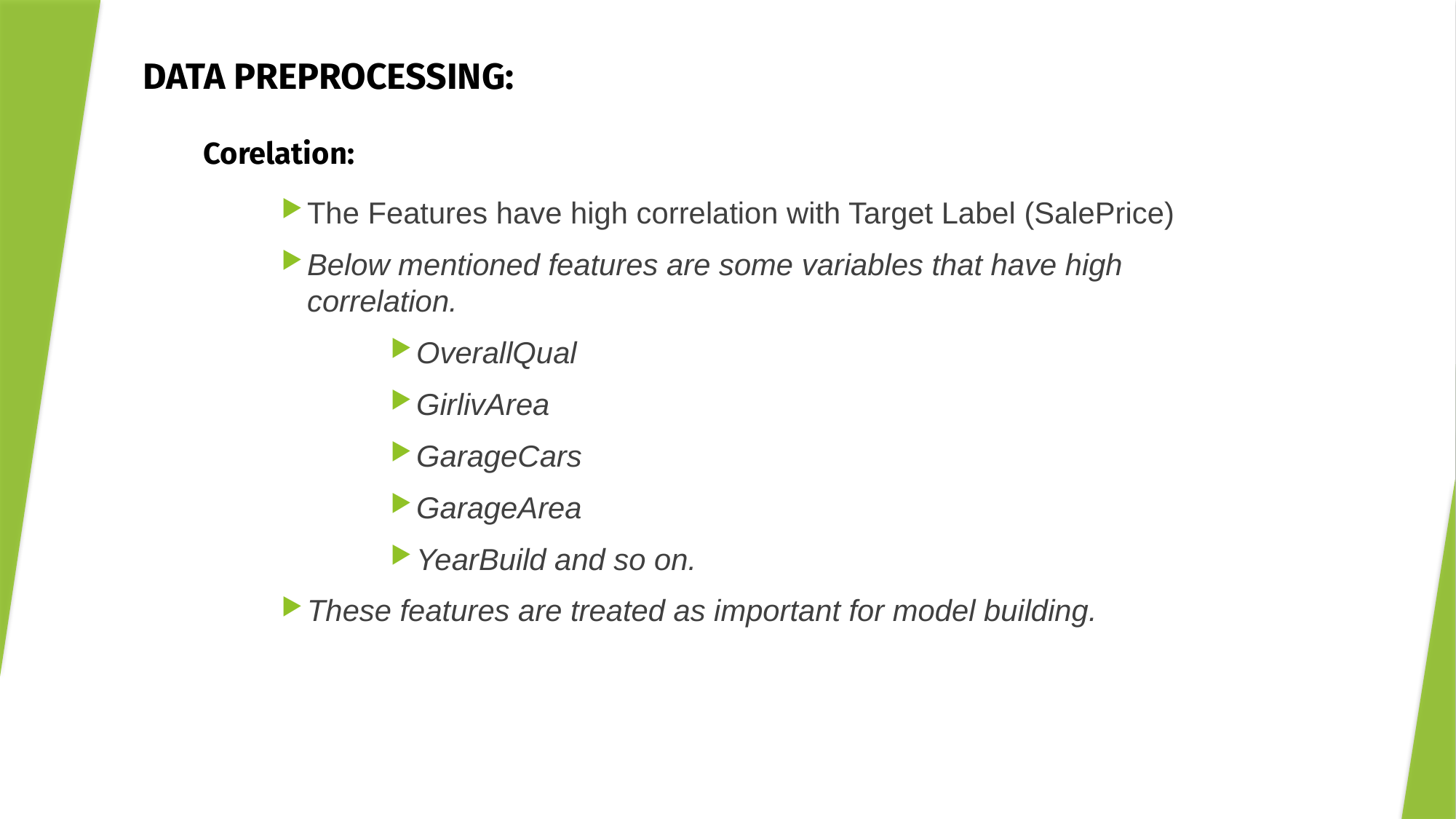

DATA PREPROCESSING:
Corelation:
The Features have high correlation with Target Label (SalePrice)
Below mentioned features are some variables that have high correlation.
OverallQual
GirlivArea
GarageCars
GarageArea
YearBuild and so on.
These features are treated as important for model building.